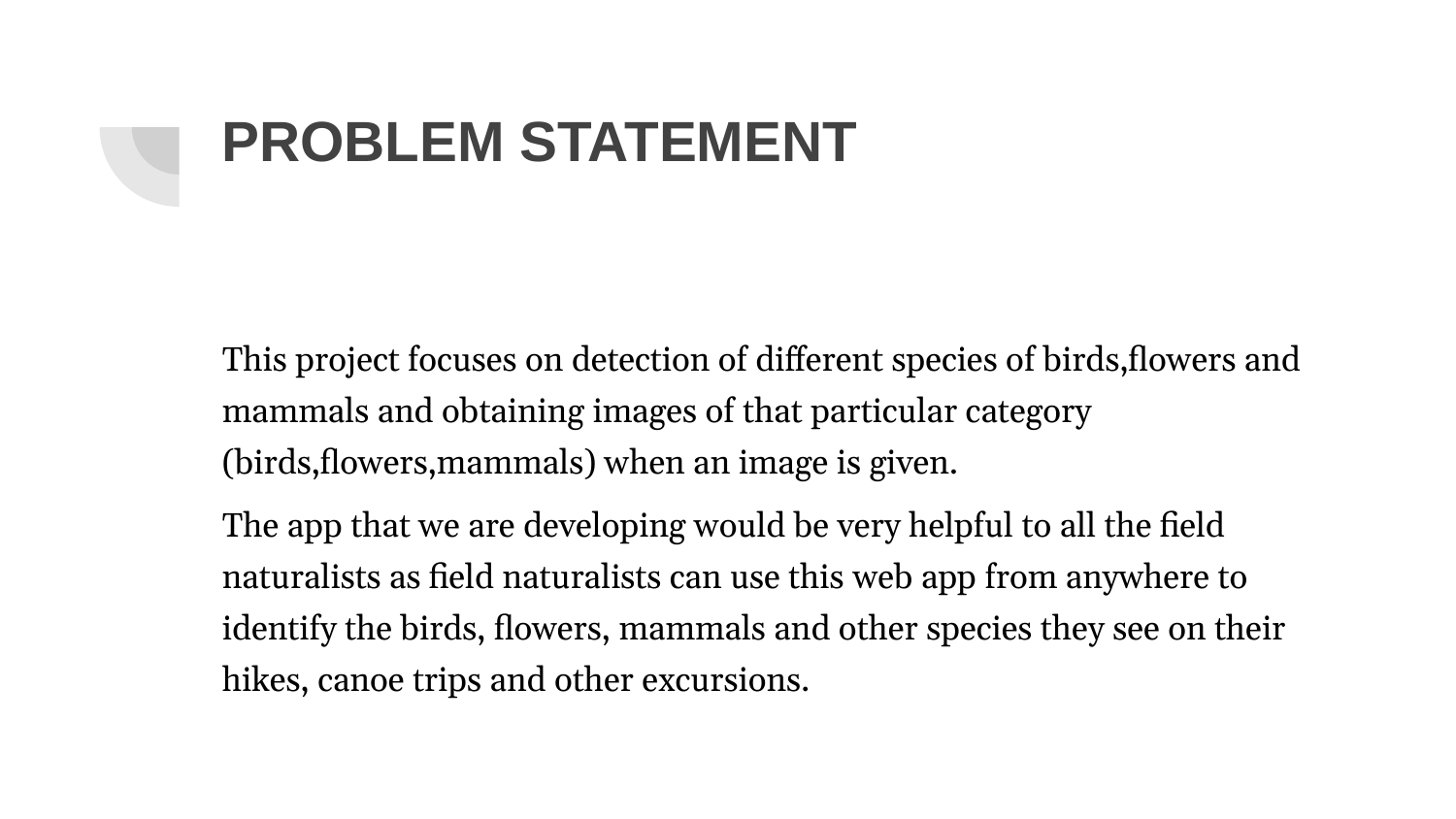

# PROBLEM STATEMENT
This project focuses on detection of different species of birds,flowers and mammals and obtaining images of that particular category (birds,flowers,mammals) when an image is given.
The app that we are developing would be very helpful to all the field naturalists as field naturalists can use this web app from anywhere to identify the birds, flowers, mammals and other species they see on their hikes, canoe trips and other excursions.